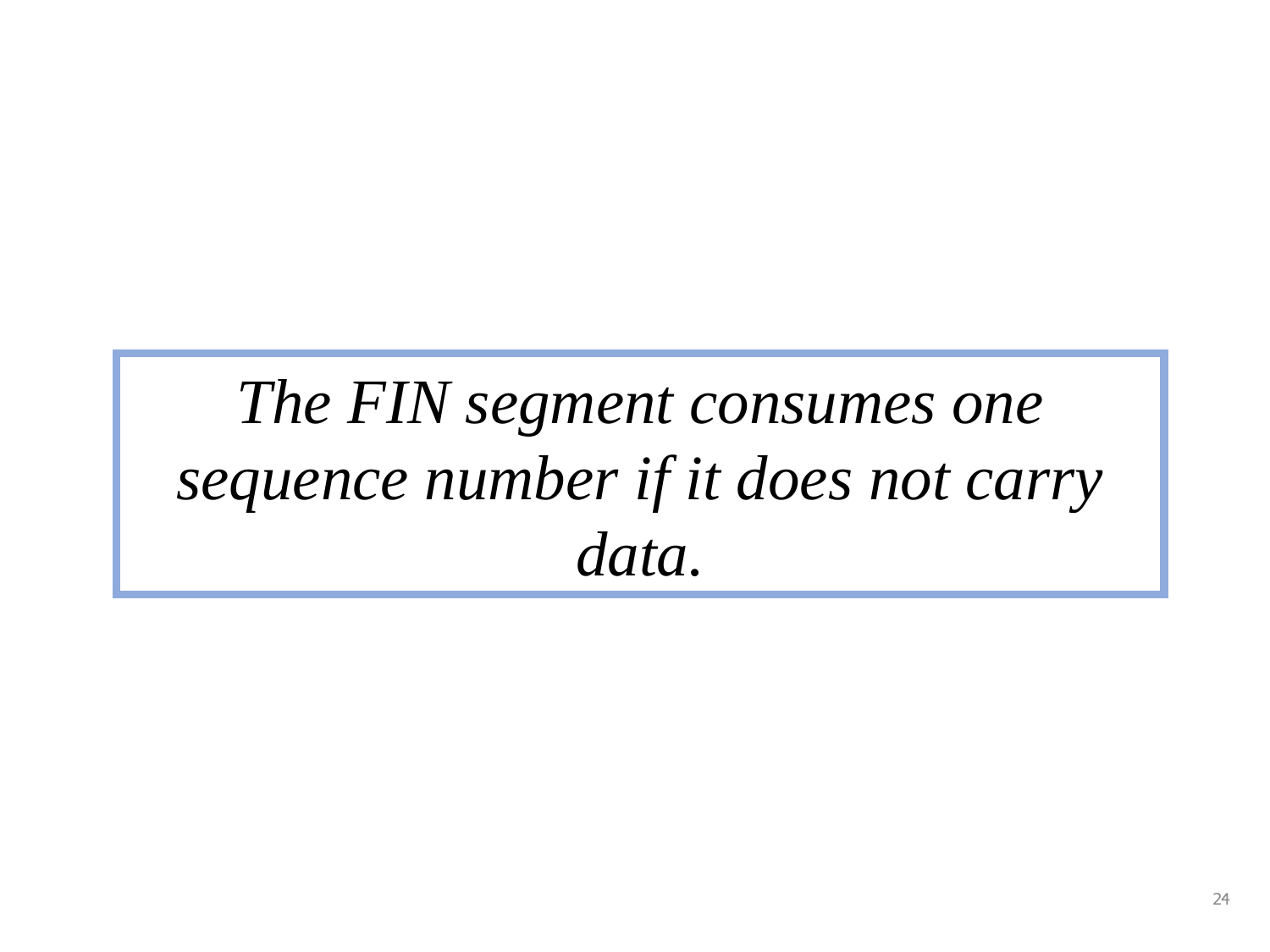

The FIN segment consumes one sequence number if it does not carry data.
24